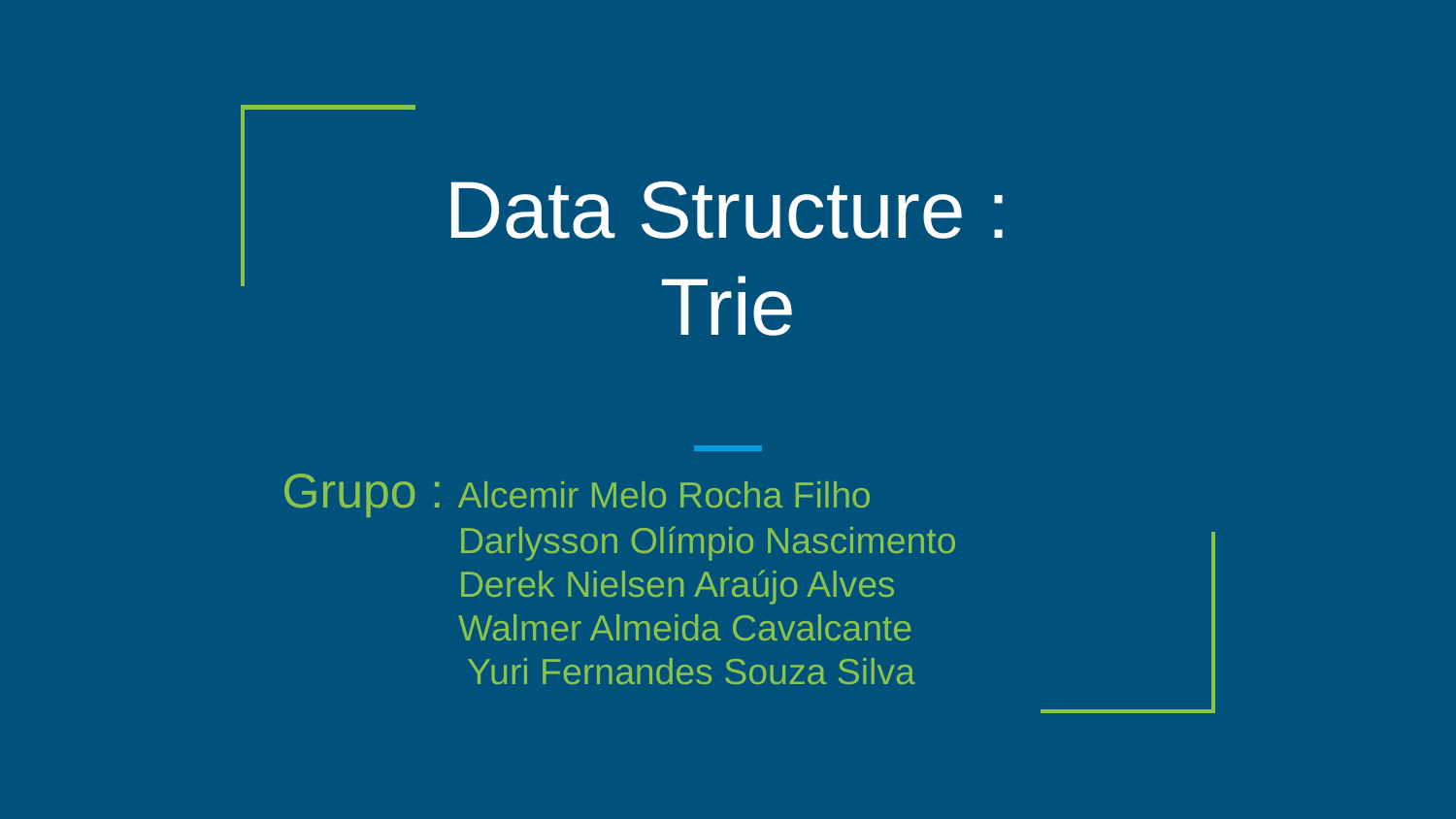

# Data Structure :
Trie
Grupo : Alcemir Melo Rocha Filho
   Darlysson Olímpio Nascimento
   Derek Nielsen Araújo Alves
   Walmer Almeida Cavalcante
           Yuri Fernandes Souza Silva